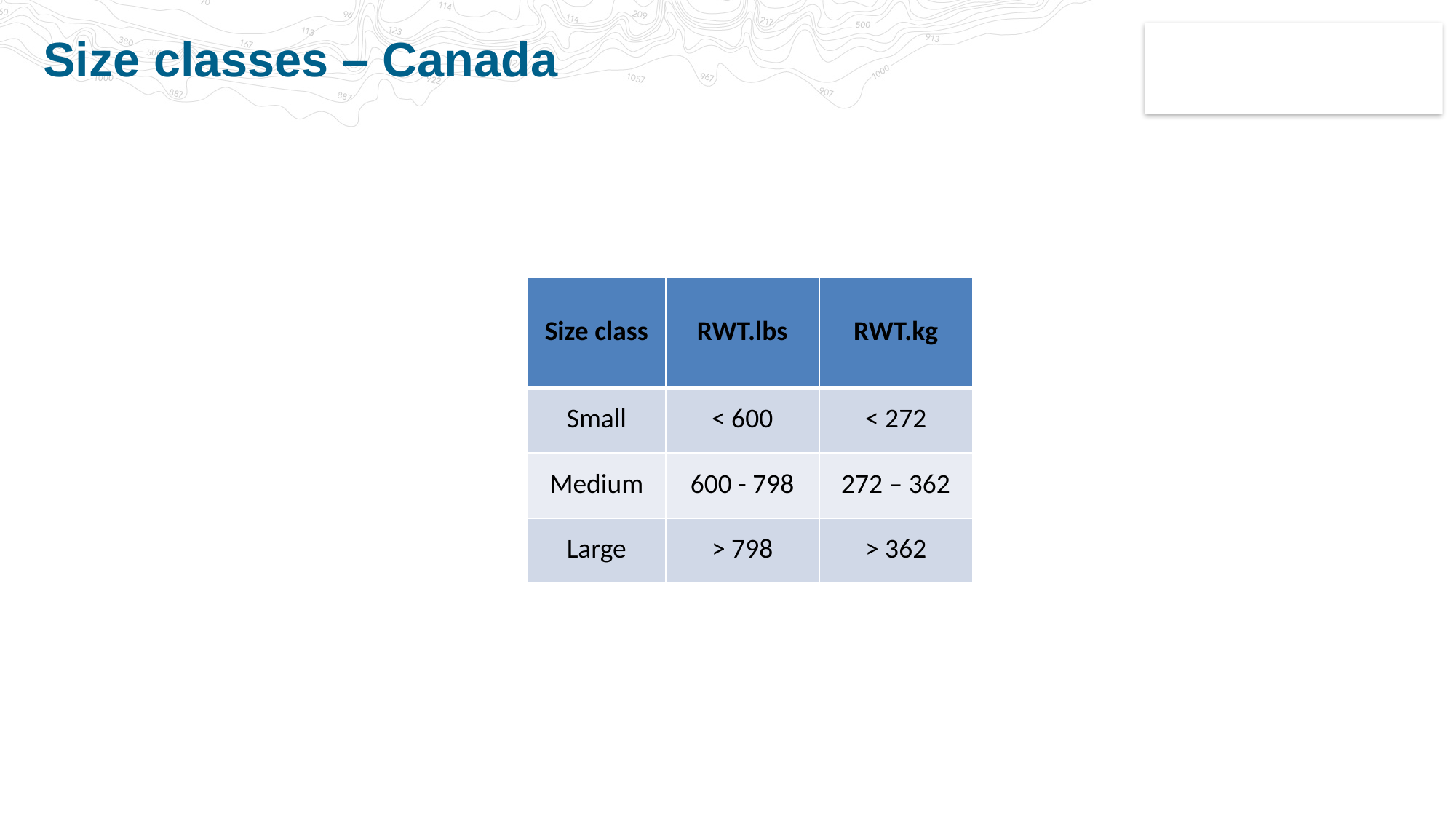

# Size classes – Canada

| Size class | RWT.lbs | RWT.kg |
| --- | --- | --- |
| Small | < 600 | < 272 |
| Medium | 600 - 798 | 272 – 362 |
| Large | > 798 | > 362 |